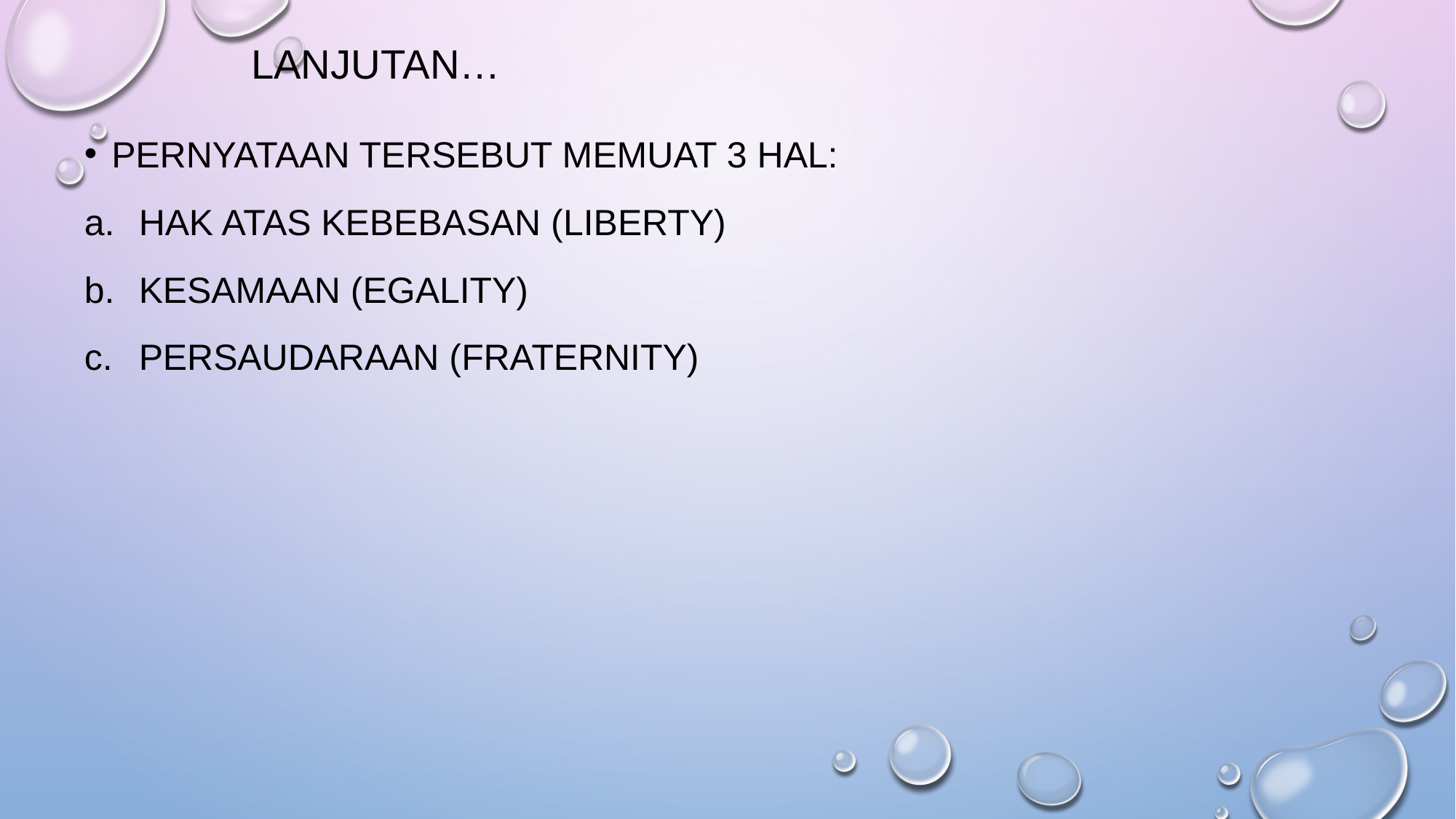

# LANJUTAN…
PERNYATAAN TERSEBUT MEMUAT 3 HAL:
HAK ATAS KEBEBASAN (LIBERTY)
KESAMAAN (EGALITY)
PERSAUDARAAN (FRATERNITY)